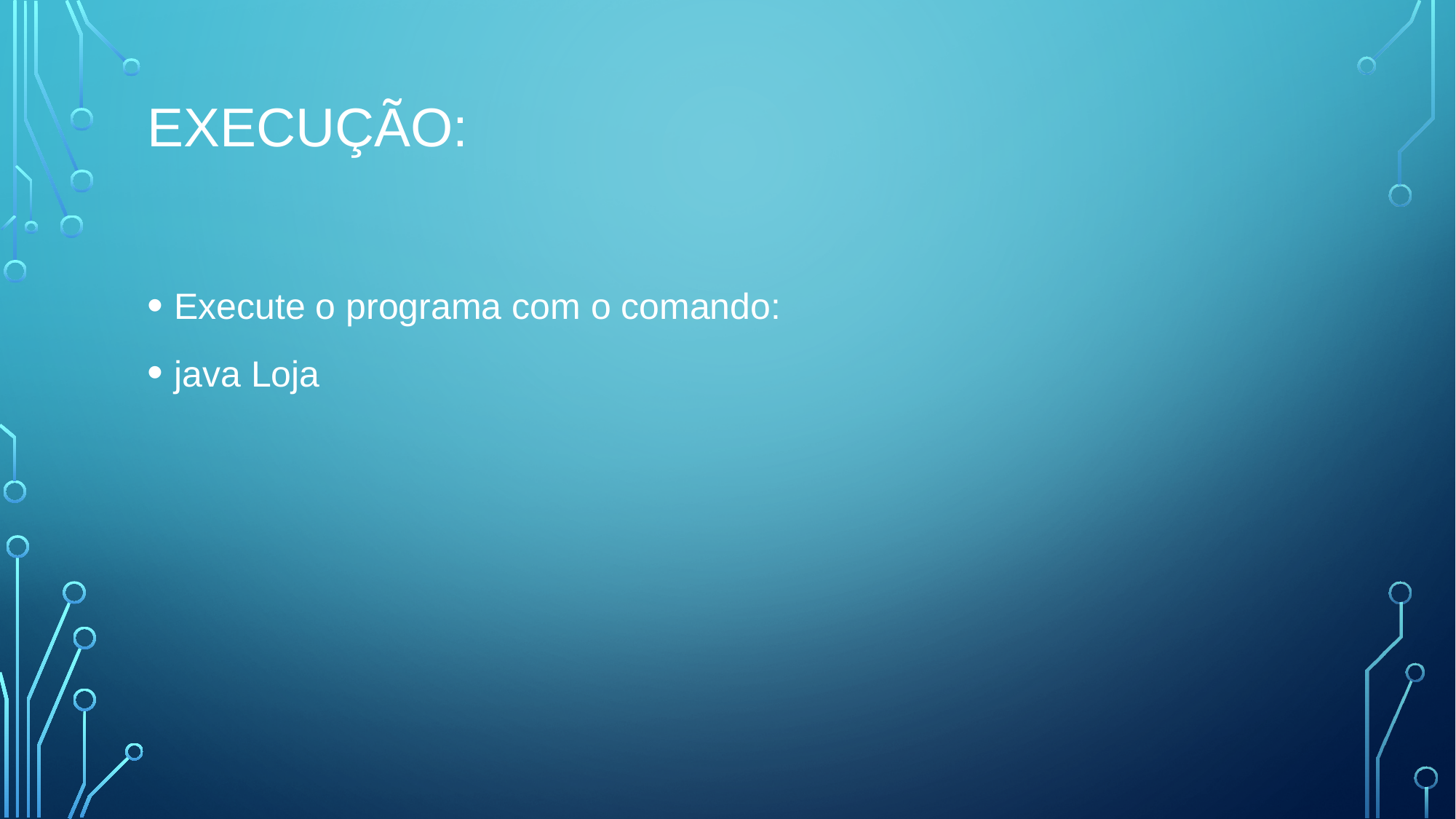

# Execução:
Execute o programa com o comando:
java Loja